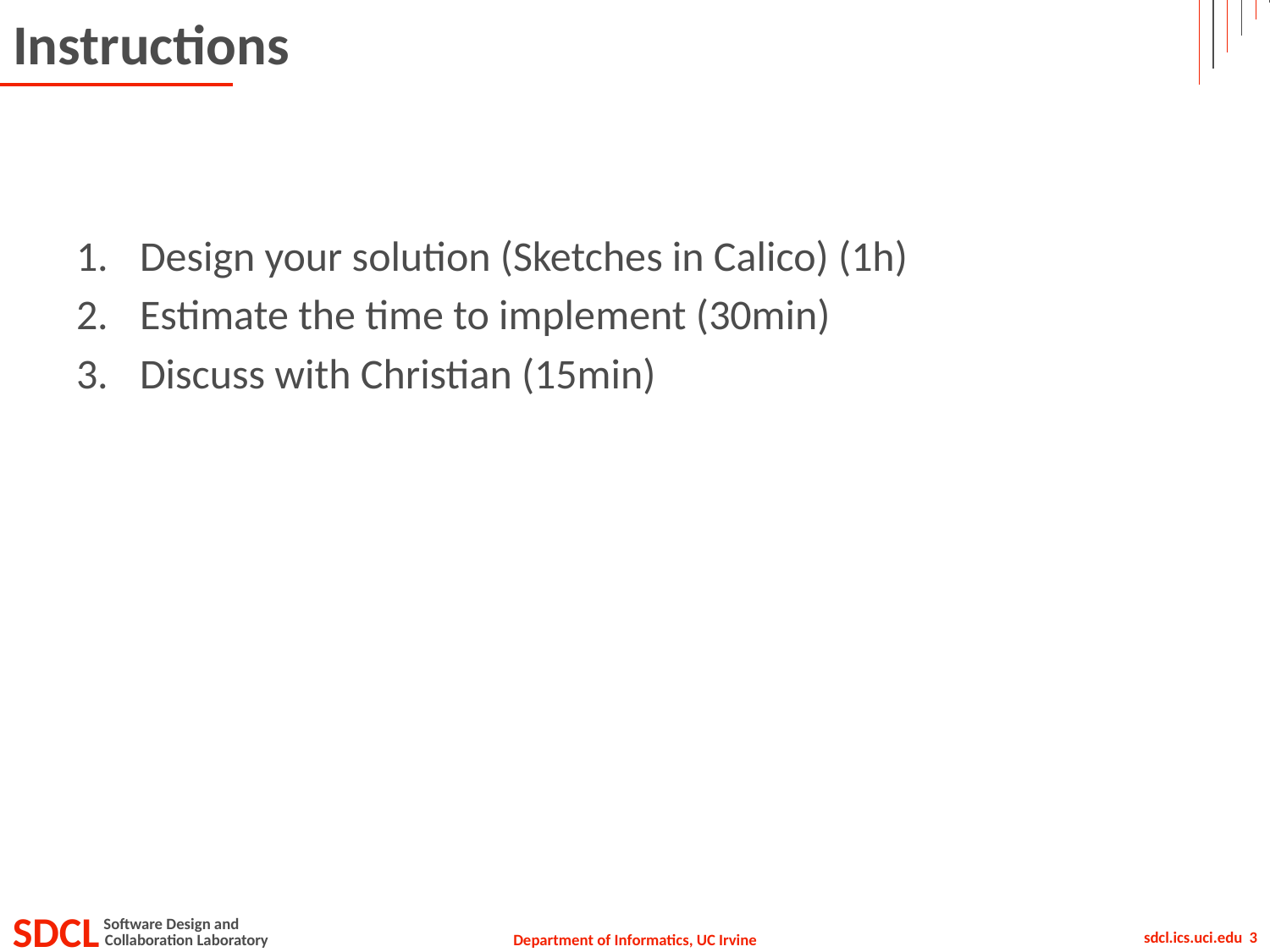

# Instructions
Design your solution (Sketches in Calico) (1h)
Estimate the time to implement (30min)
Discuss with Christian (15min)